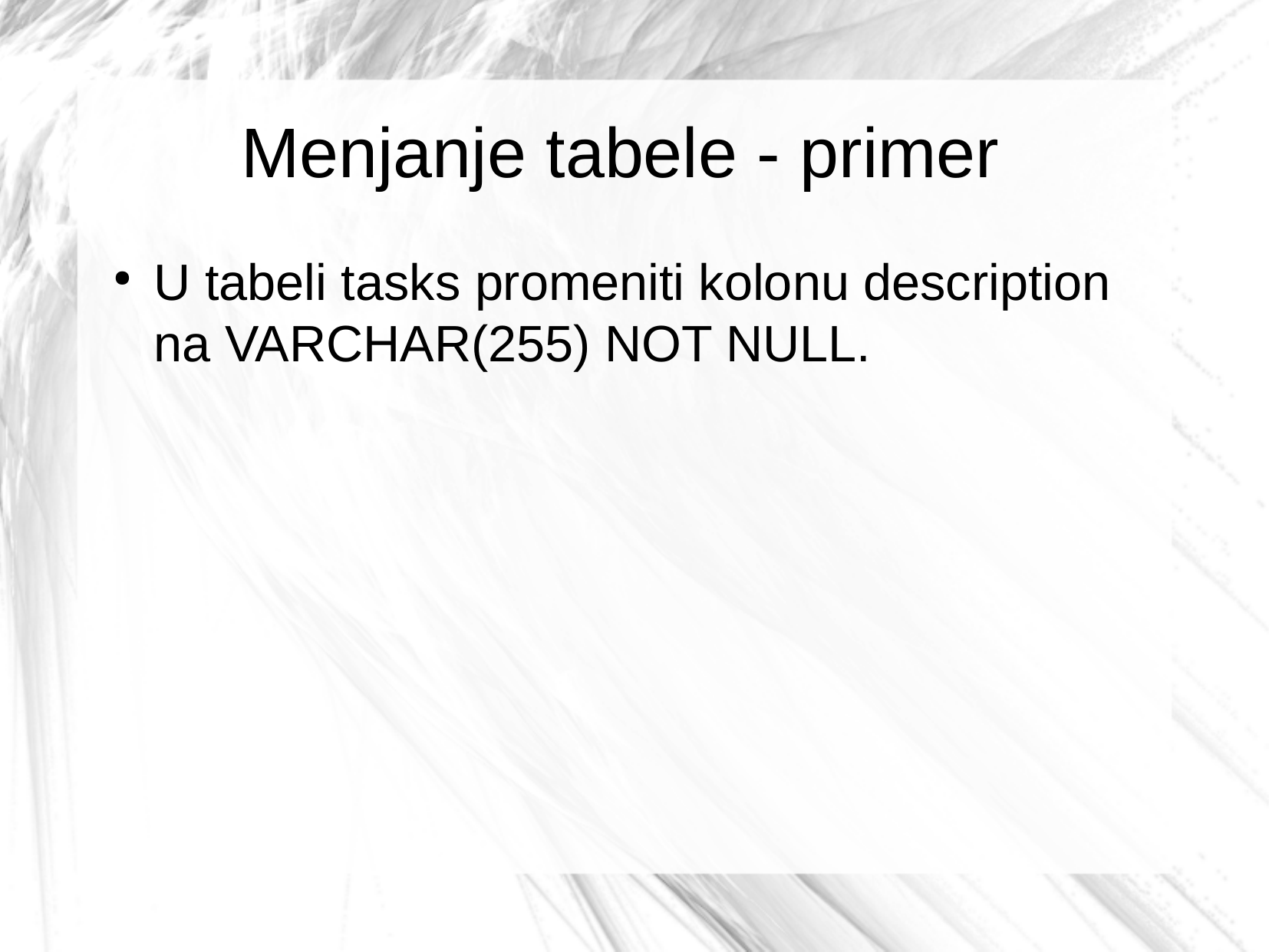

Menjanje tabele - primer
U tabeli tasks promeniti kolonu description na VARCHAR(255) NOT NULL.